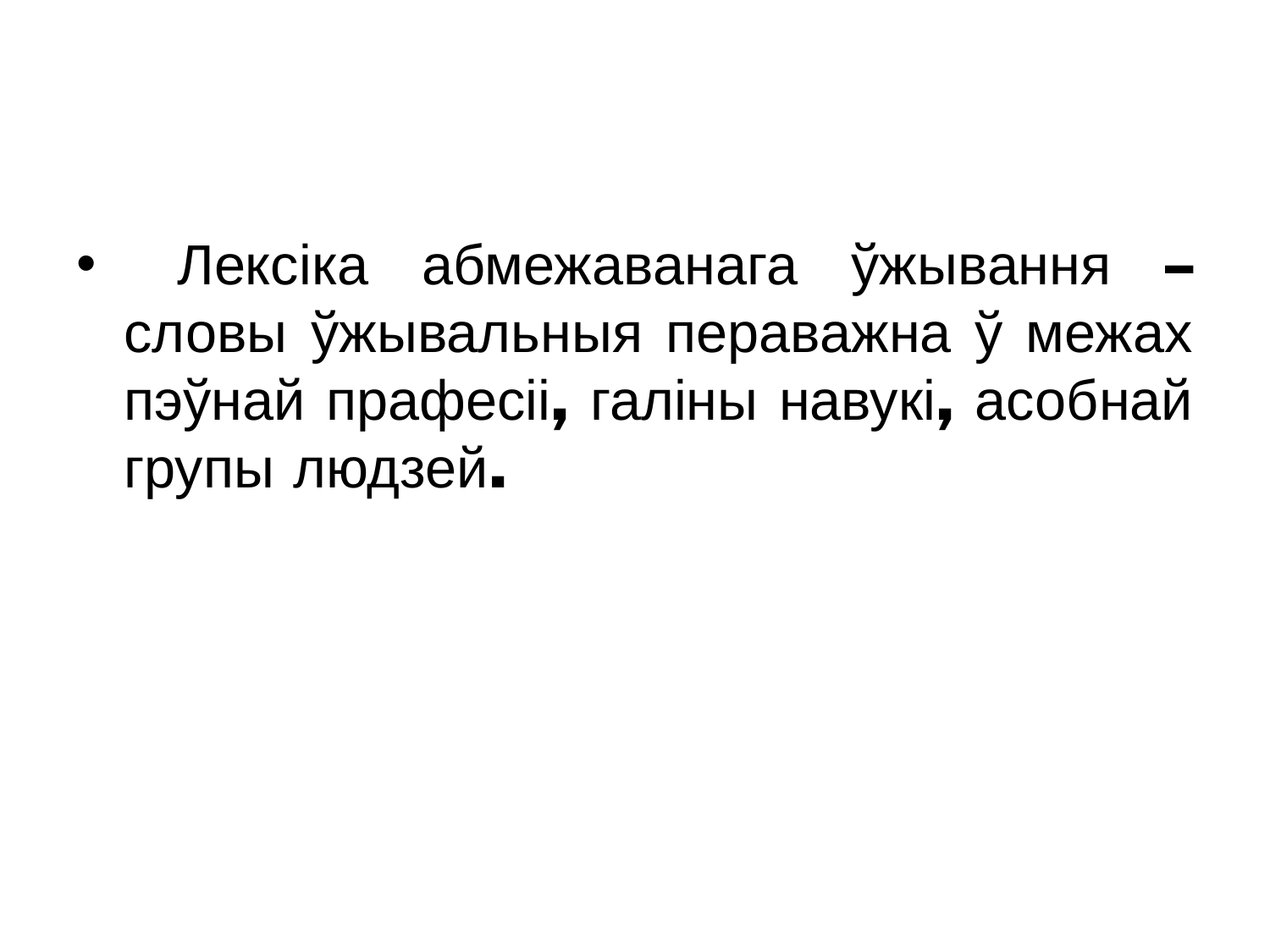

Лексіка абмежаванага ўжывання – словы ўжывальныя пераважна ў межах пэўнай прафесіі, галіны навукі, асобнай групы людзей.